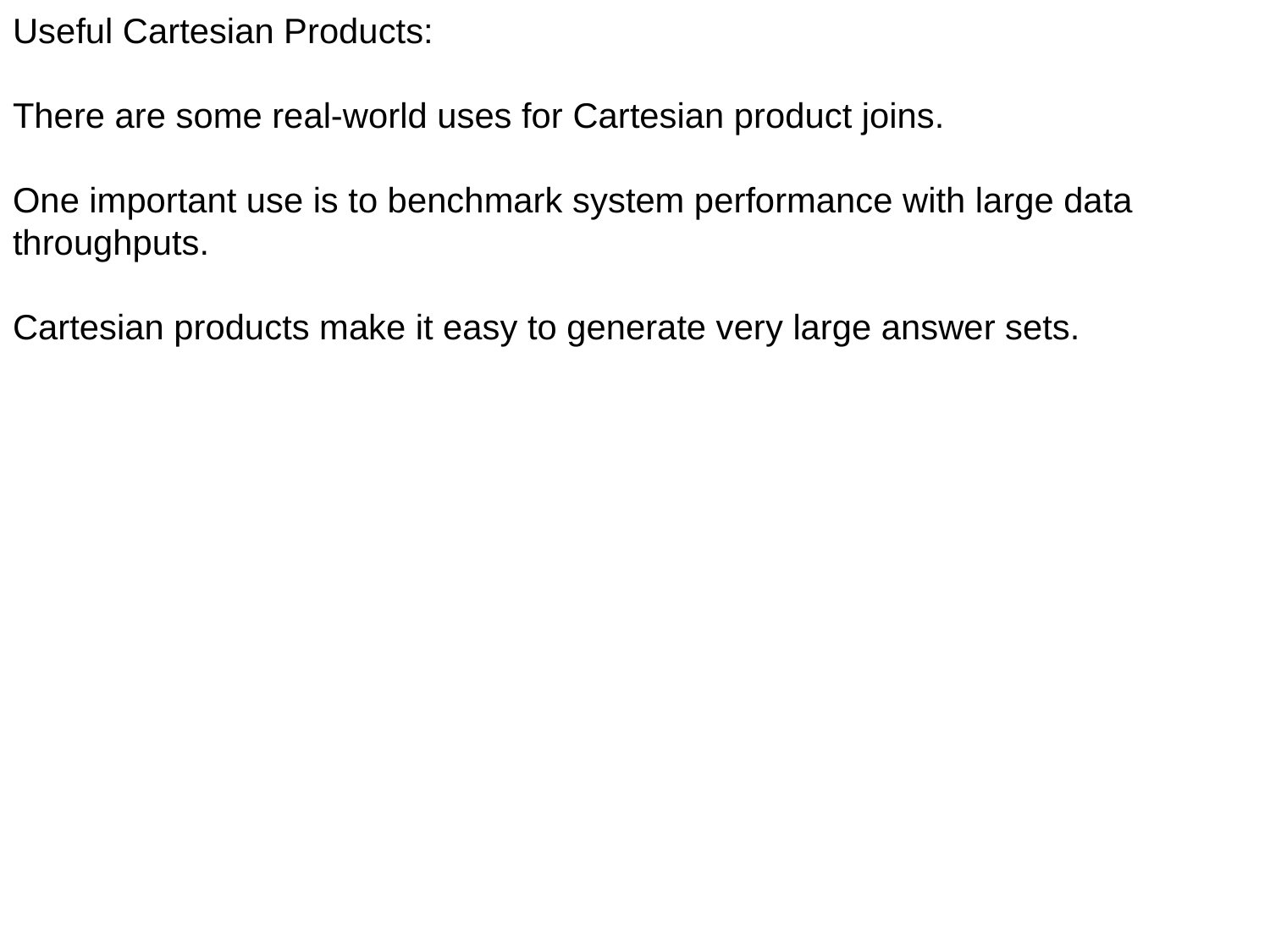

Useful Cartesian Products:
There are some real-world uses for Cartesian product joins.

One important use is to benchmark system performance with large data throughputs.

Cartesian products make it easy to generate very large answer sets.